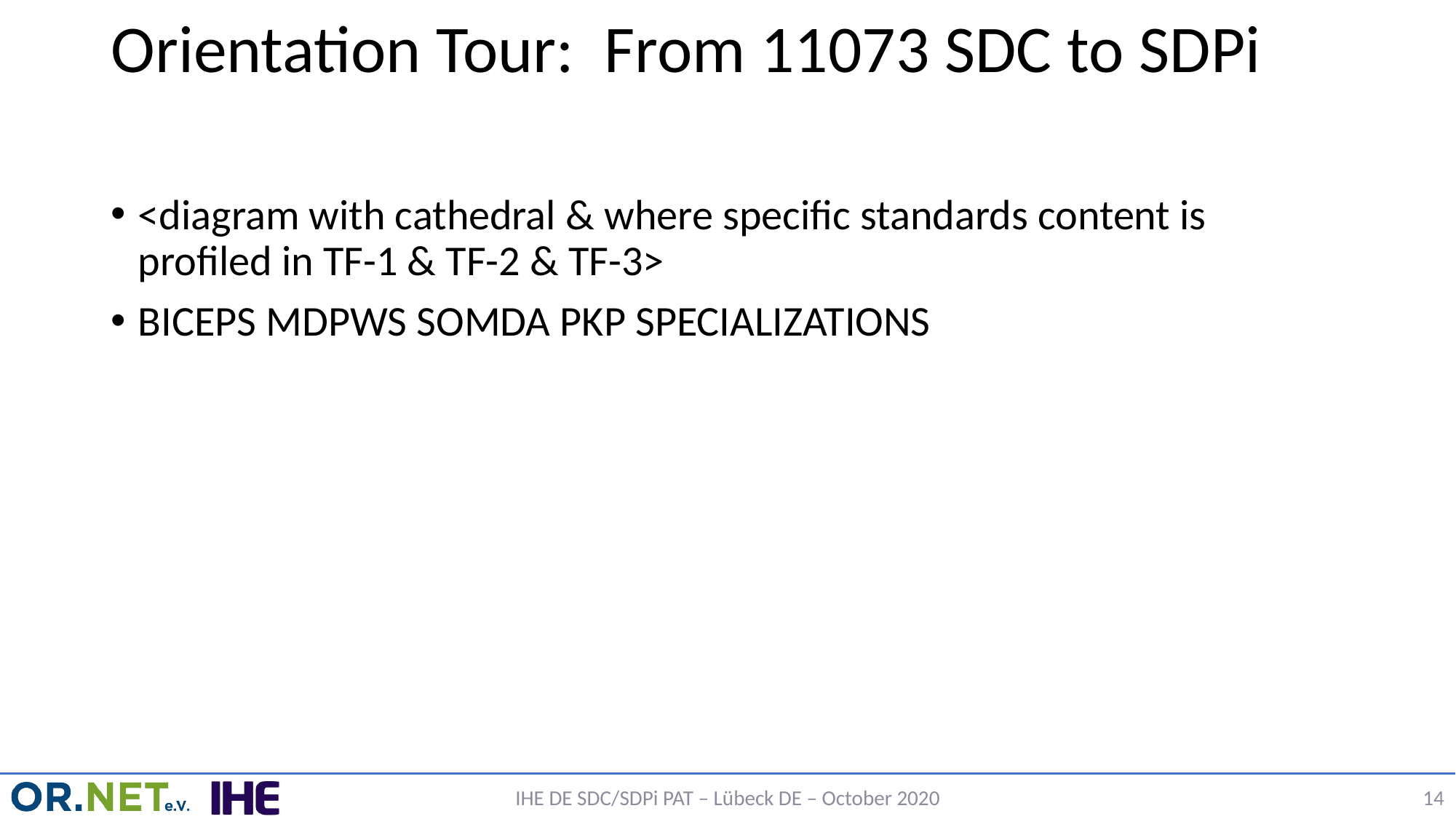

# Orientation Tour:  From 11073 SDC to SDPi
<diagram with cathedral & where specific standards content is profiled in TF-1 & TF-2 & TF-3>
BICEPS MDPWS SOMDA PKP SPECIALIZATIONS
IHE DE SDC/SDPi PAT – Lübeck DE – October 2020
14